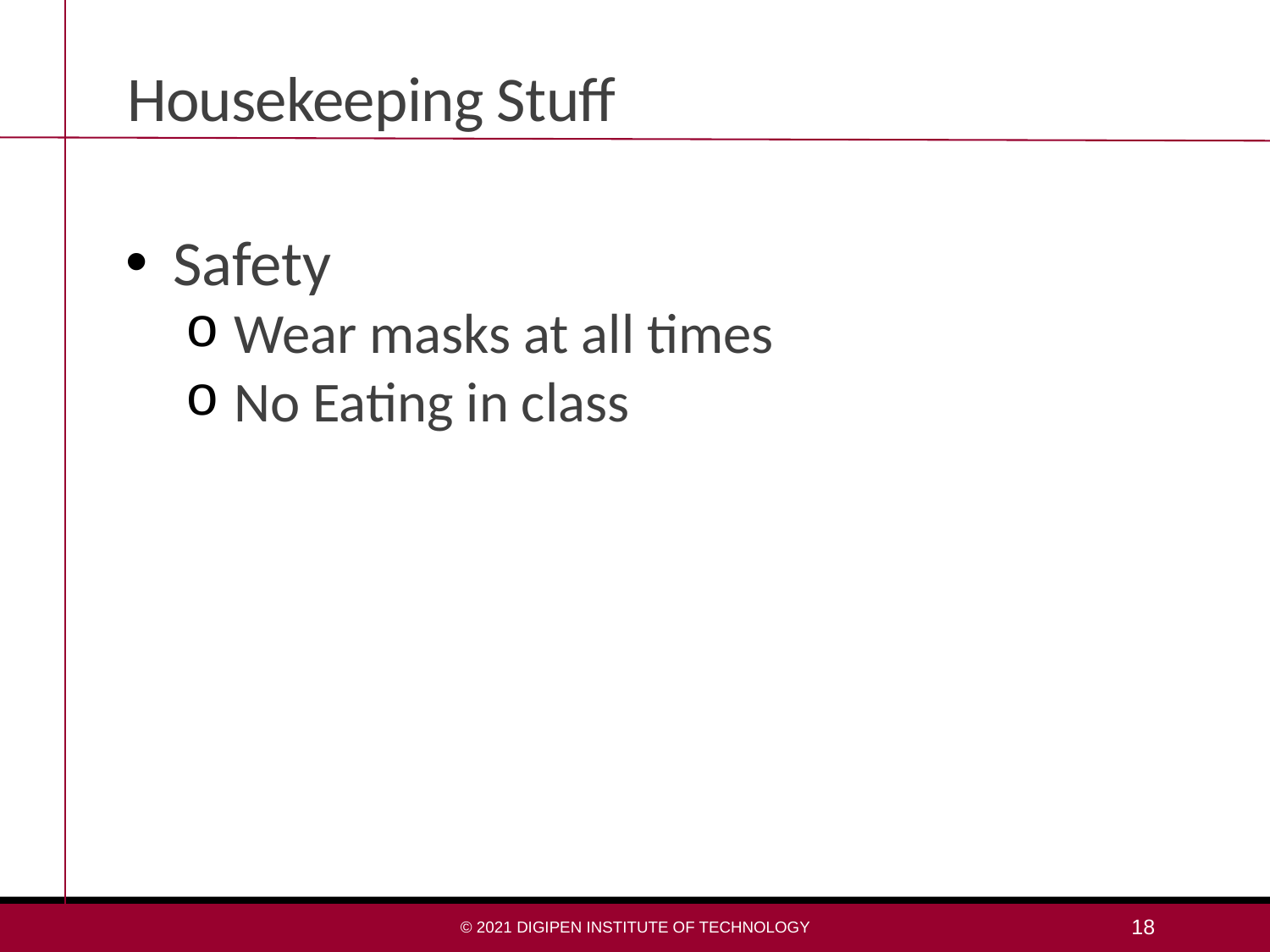

# Housekeeping Stuff

Safety
Wear masks at all times
No Eating in class
© 2021 DigiPen Institute of Technology
18